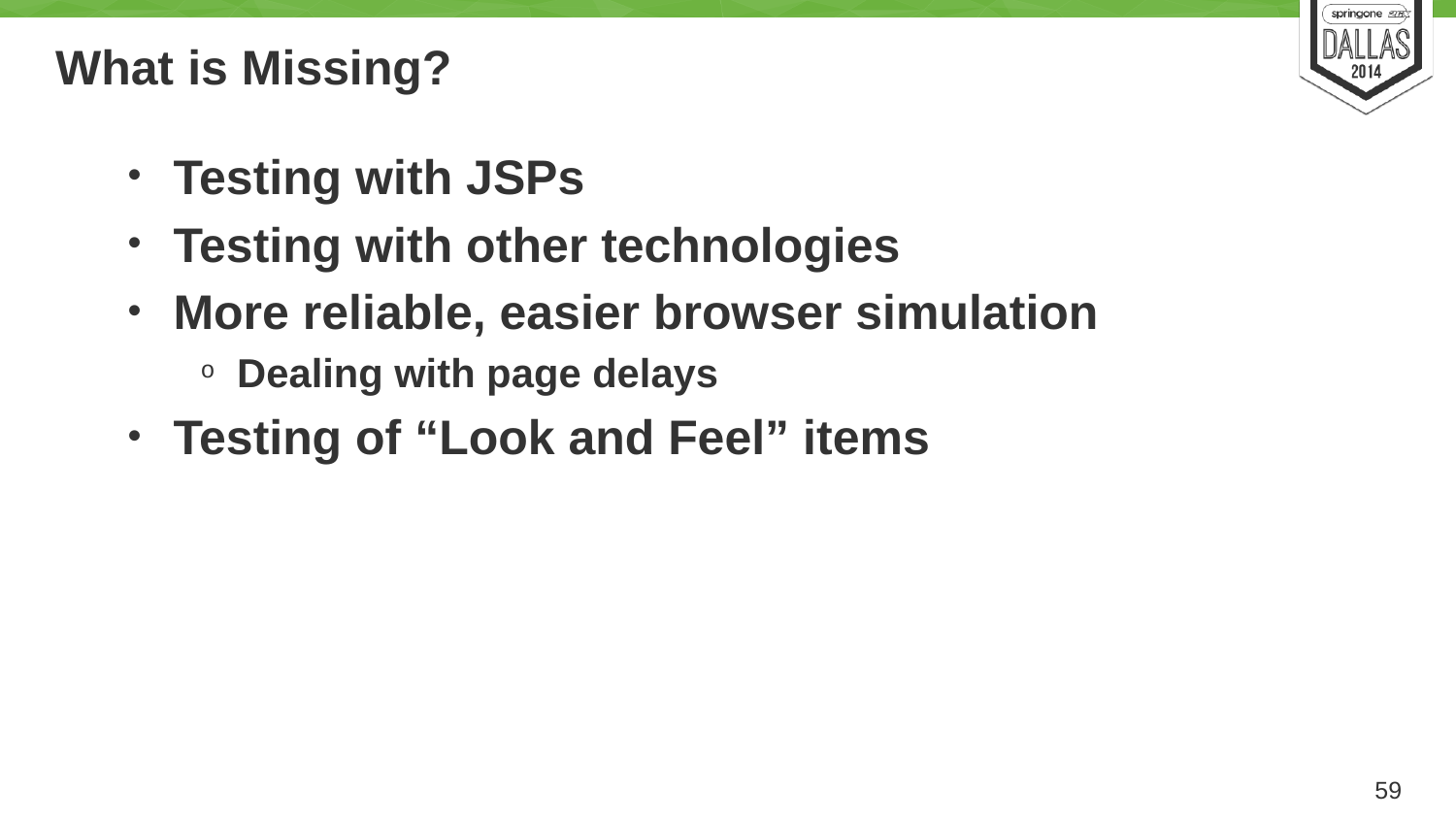

# What is Missing?
Testing with JSPs
Testing with other technologies
More reliable, easier browser simulation
Dealing with page delays
Testing of “Look and Feel” items
59